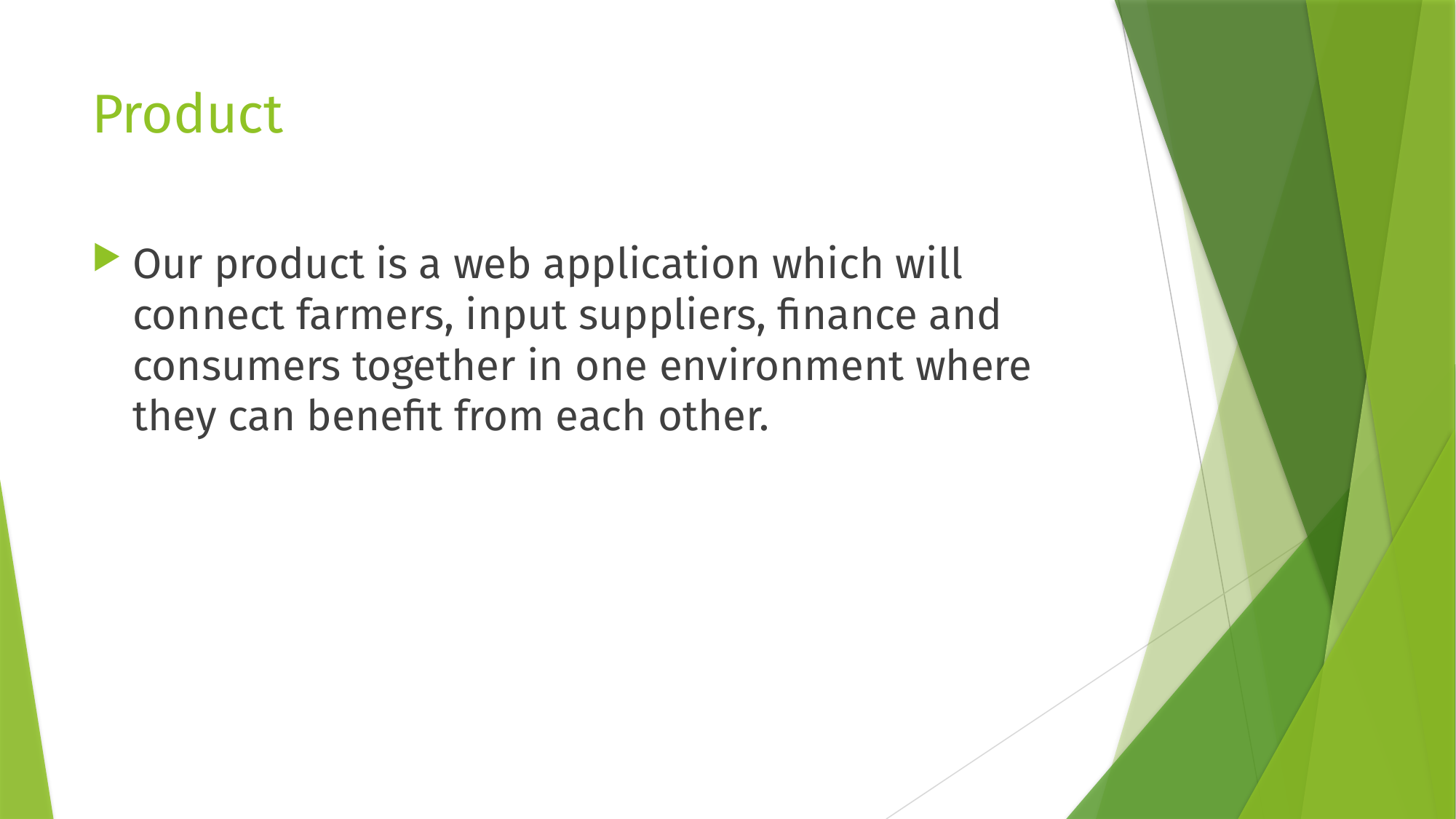

# Product
Our product is a web application which will connect farmers, input suppliers, finance and consumers together in one environment where they can benefit from each other.